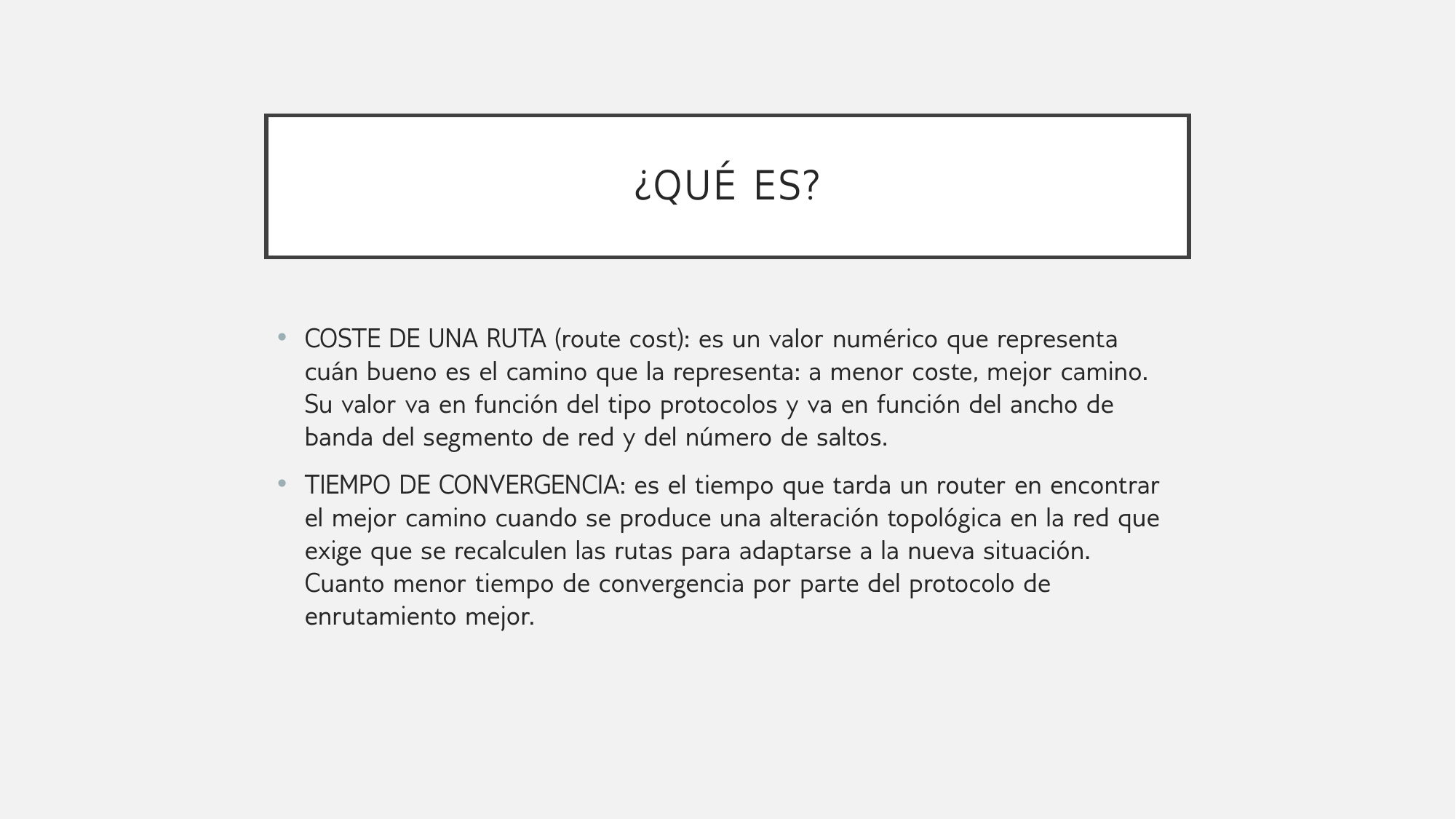

# ¿qué es?
COSTE DE UNA RUTA (route cost): es un valor numérico que representa cuán bueno es el camino que la representa: a menor coste, mejor camino. Su valor va en función del tipo protocolos y va en función del ancho de banda del segmento de red y del número de saltos.
TIEMPO DE CONVERGENCIA: es el tiempo que tarda un router en encontrar el mejor camino cuando se produce una alteración topológica en la red que exige que se recalculen las rutas para adaptarse a la nueva situación. Cuanto menor tiempo de convergencia por parte del protocolo de enrutamiento mejor.